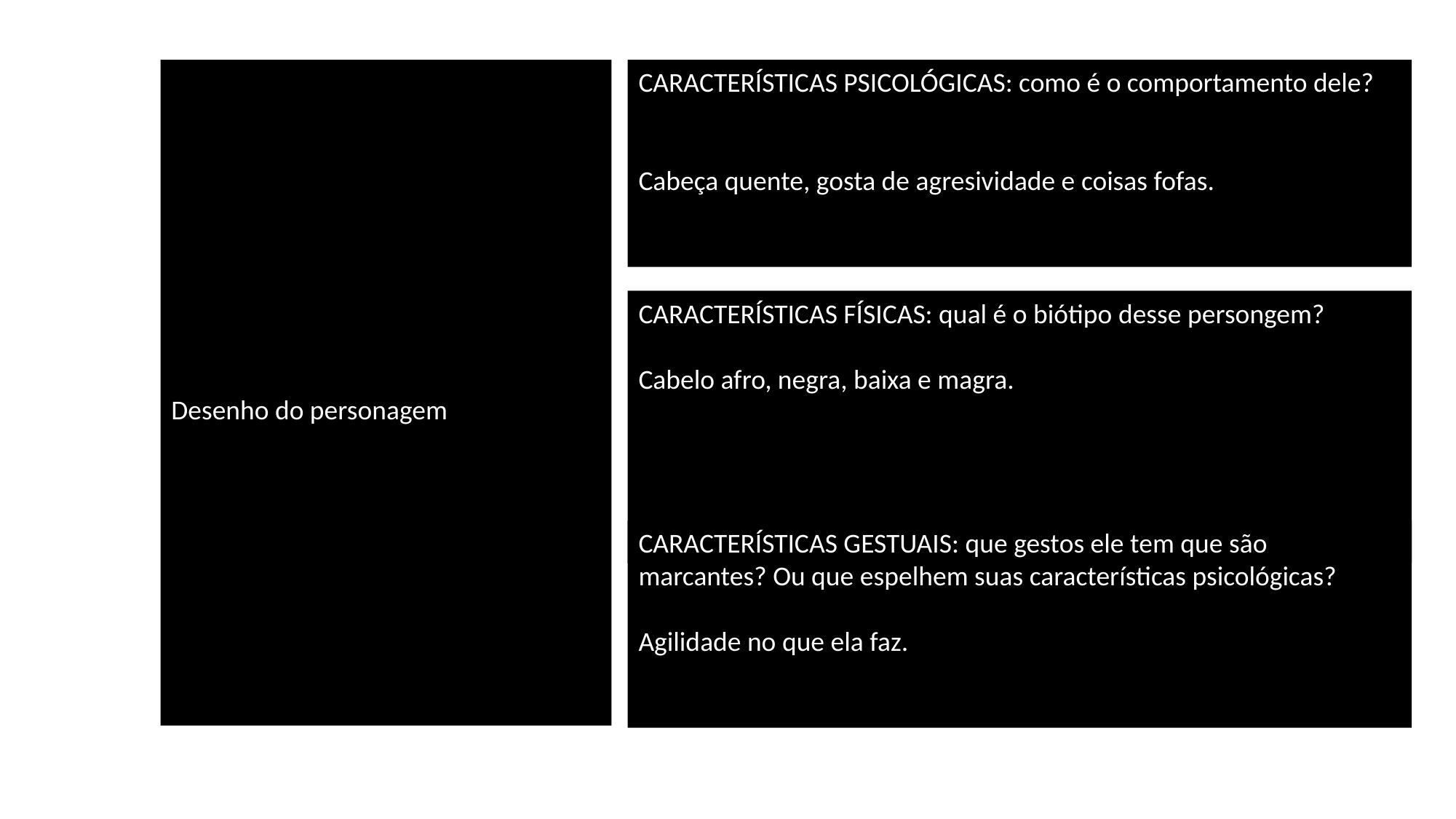

Desenho do personagem

CARACTERÍSTICAS PSICOLÓGICAS: como é o comportamento dele?

Cabeça quente, gosta de agresividade e coisas fofas.

CARACTERÍSTICAS FÍSICAS: qual é o biótipo desse persongem?

Cabelo afro, negra, baixa e magra.

CARACTERÍSTICAS GESTUAIS: que gestos ele tem que são marcantes? Ou que espelhem suas características psicológicas?

Agilidade no que ela faz.